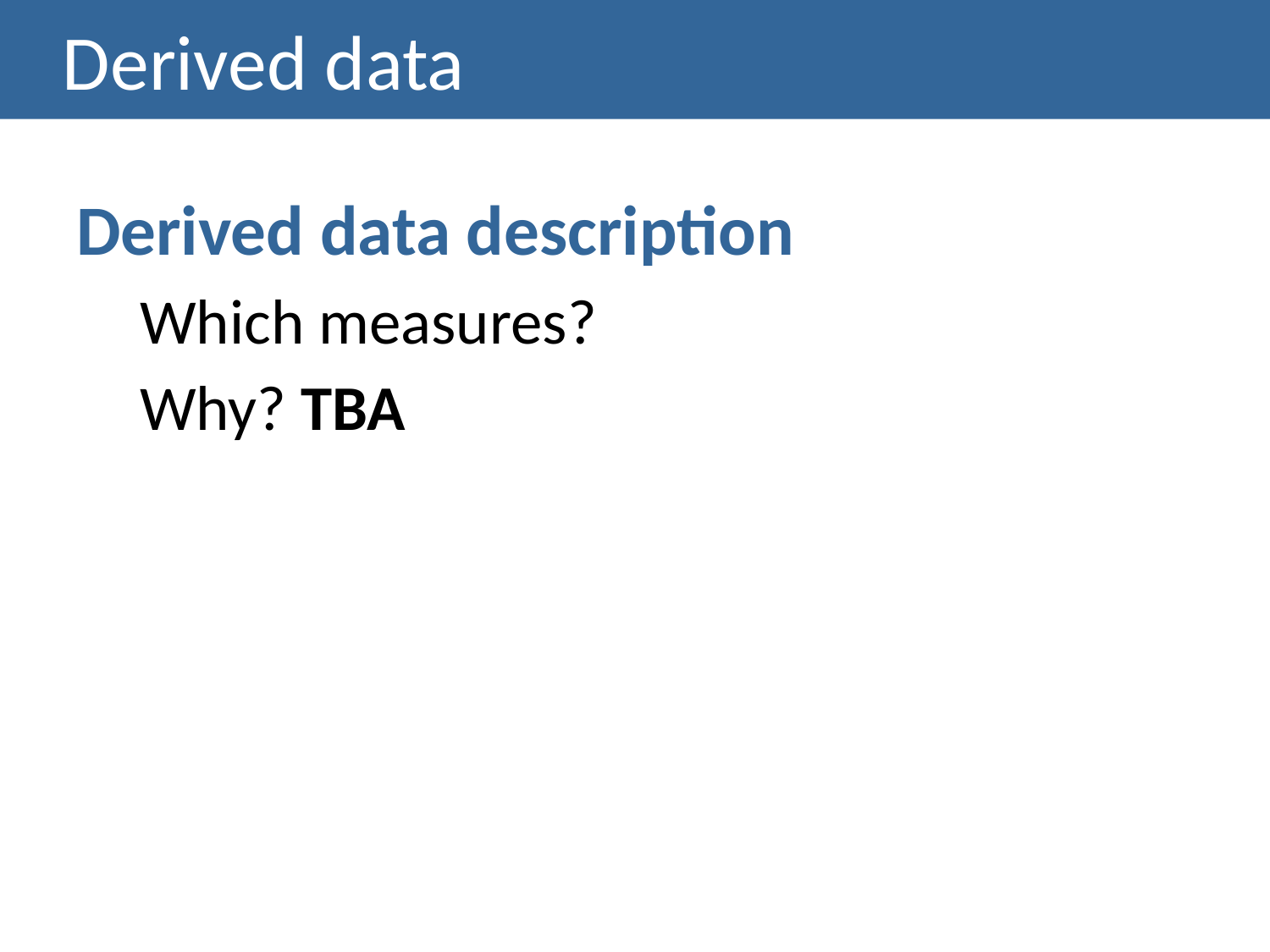

# Derived data
Derived data description
Which measures?
Why? TBA